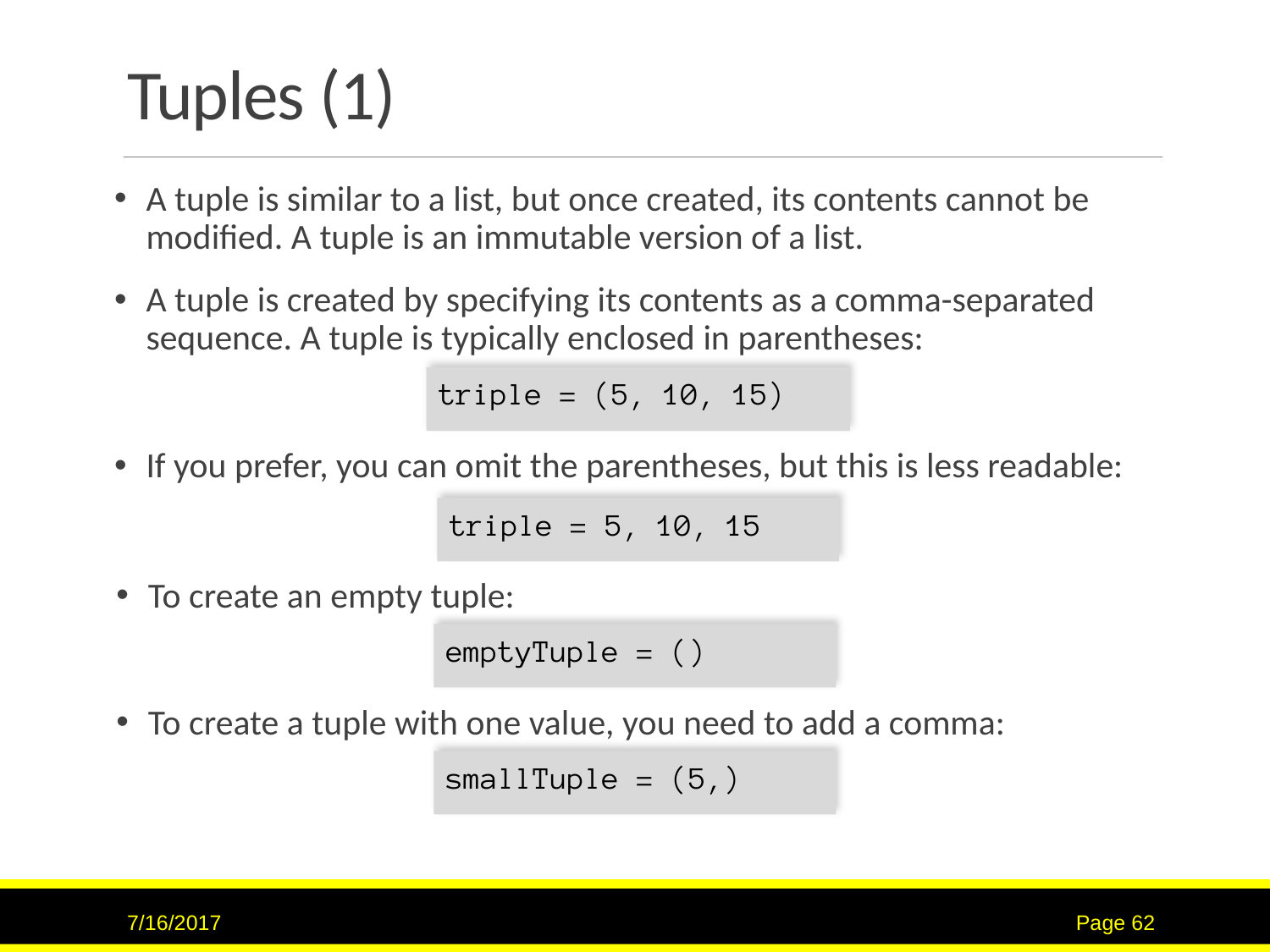

# Tuples (1)
A tuple is similar to a list, but once created, its contents cannot be modified. A tuple is an immutable version of a list.
A tuple is created by specifying its contents as a comma-separated sequence. A tuple is typically enclosed in parentheses:
triple = (5, 10, 15)
If you prefer, you can omit the parentheses, but this is less readable:
triple = 5, 10, 15
To create an empty tuple:
emptyTuple = ()
To create a tuple with one value, you need to add a comma:
smallTuple = (5,)
7/16/2017
Page 62